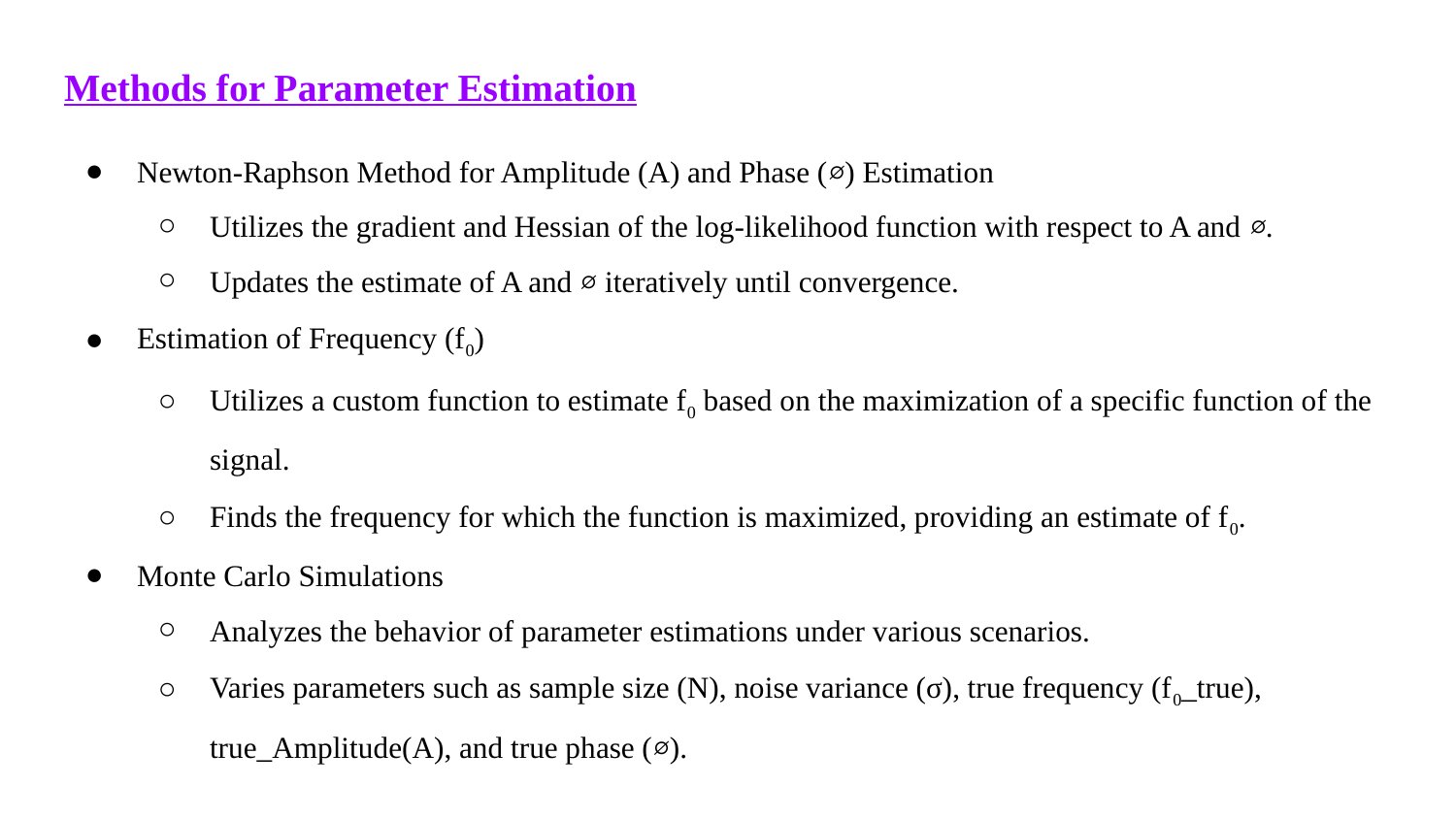

Methods for Parameter Estimation
Newton-Raphson Method for Amplitude (A) and Phase (∅) Estimation
Utilizes the gradient and Hessian of the log-likelihood function with respect to A and ∅.
Updates the estimate of A and ∅ iteratively until convergence.
Estimation of Frequency (f0)
Utilizes a custom function to estimate f0 based on the maximization of a specific function of the signal.
Finds the frequency for which the function is maximized, providing an estimate of f0.
Monte Carlo Simulations
Analyzes the behavior of parameter estimations under various scenarios.
Varies parameters such as sample size (N), noise variance (σ), true frequency (f0_true), true_Amplitude(A), and true phase (∅).